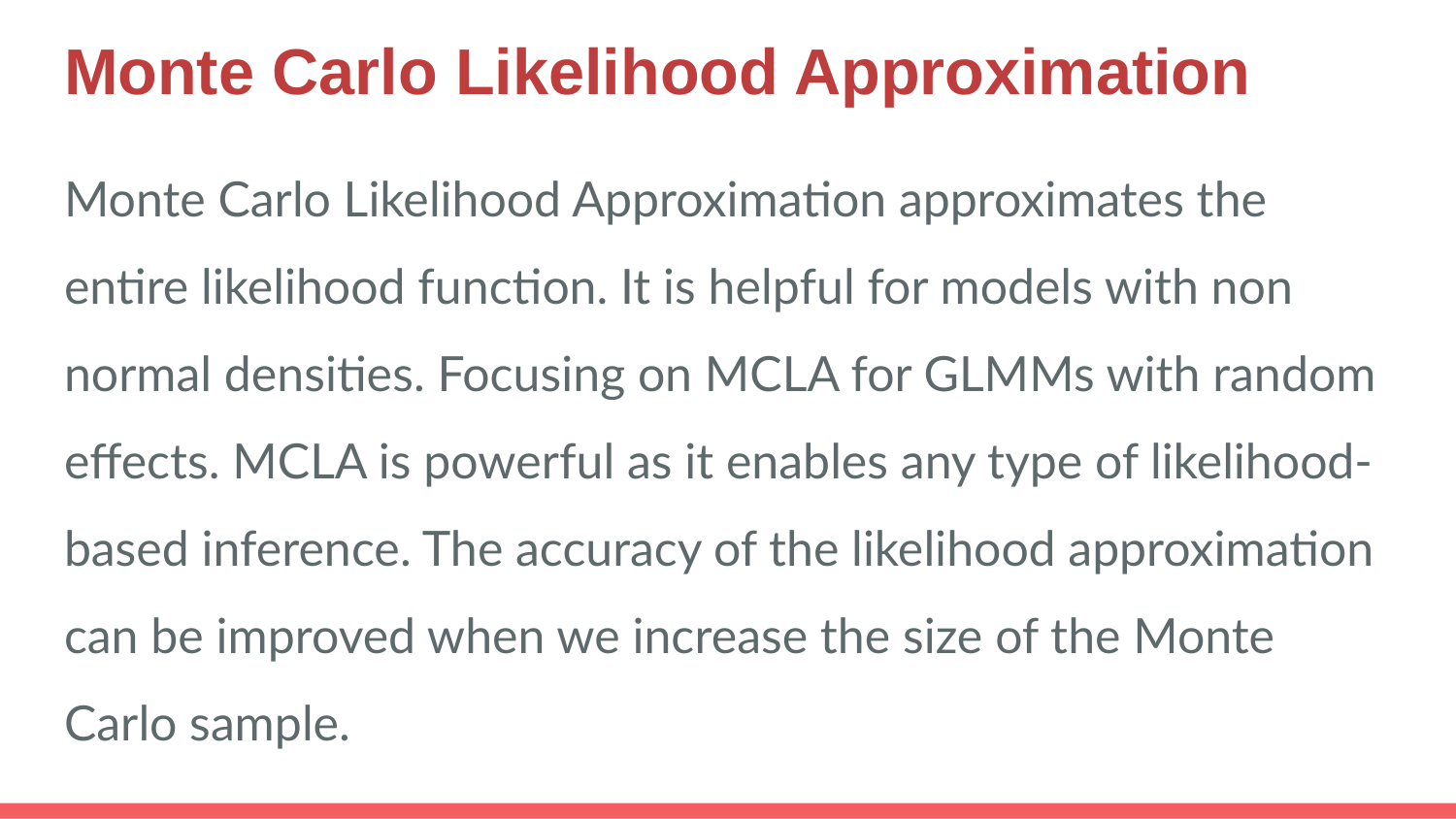

# Monte Carlo Likelihood Approximation
Monte Carlo Likelihood Approximation approximates the entire likelihood function. It is helpful for models with non normal densities. Focusing on MCLA for GLMMs with random effects. MCLA is powerful as it enables any type of likelihood-based inference. The accuracy of the likelihood approximation can be improved when we increase the size of the Monte Carlo sample.